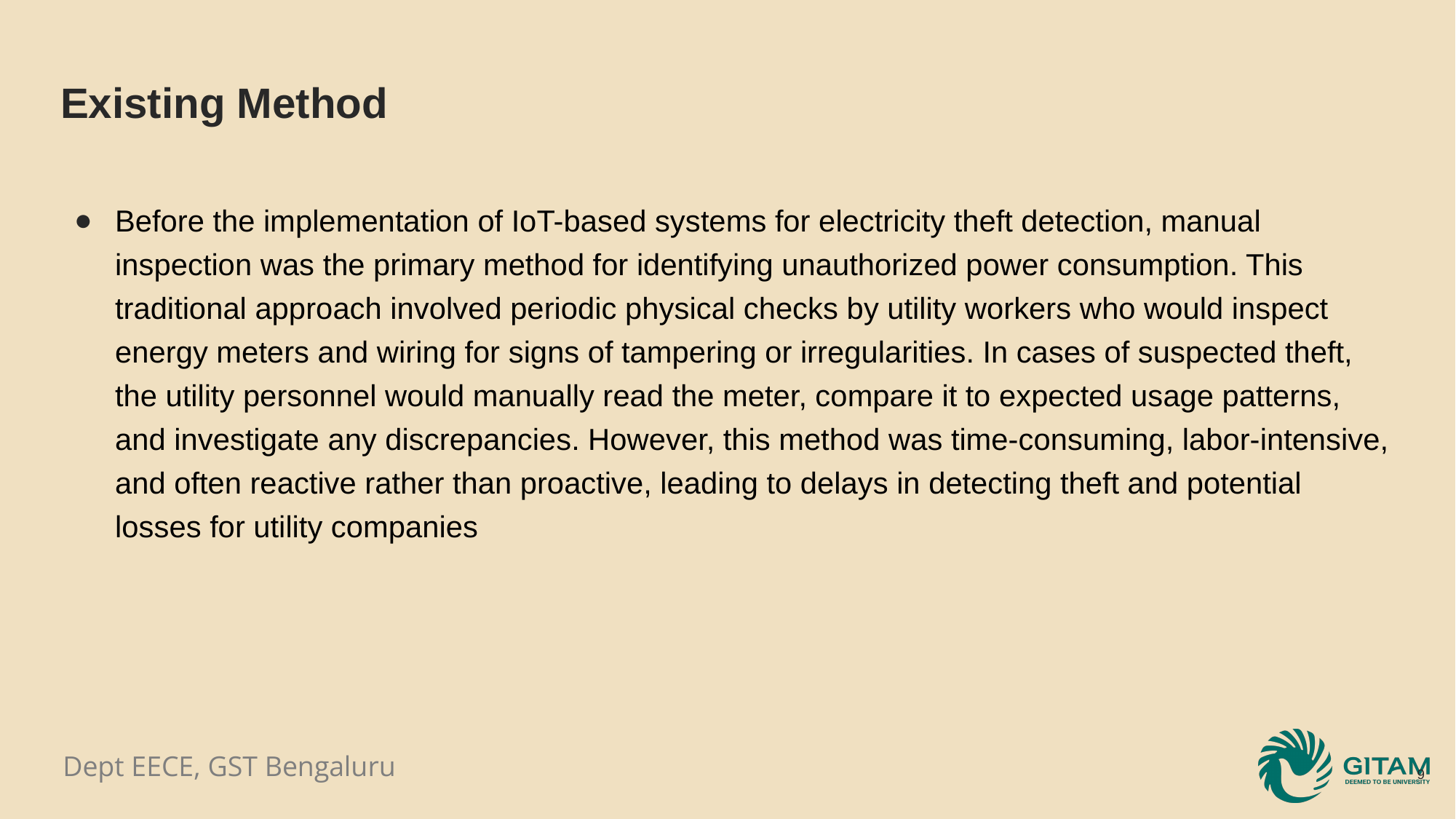

# Existing Method
Before the implementation of IoT-based systems for electricity theft detection, manual inspection was the primary method for identifying unauthorized power consumption. This traditional approach involved periodic physical checks by utility workers who would inspect energy meters and wiring for signs of tampering or irregularities. In cases of suspected theft, the utility personnel would manually read the meter, compare it to expected usage patterns, and investigate any discrepancies. However, this method was time-consuming, labor-intensive, and often reactive rather than proactive, leading to delays in detecting theft and potential losses for utility companies

9